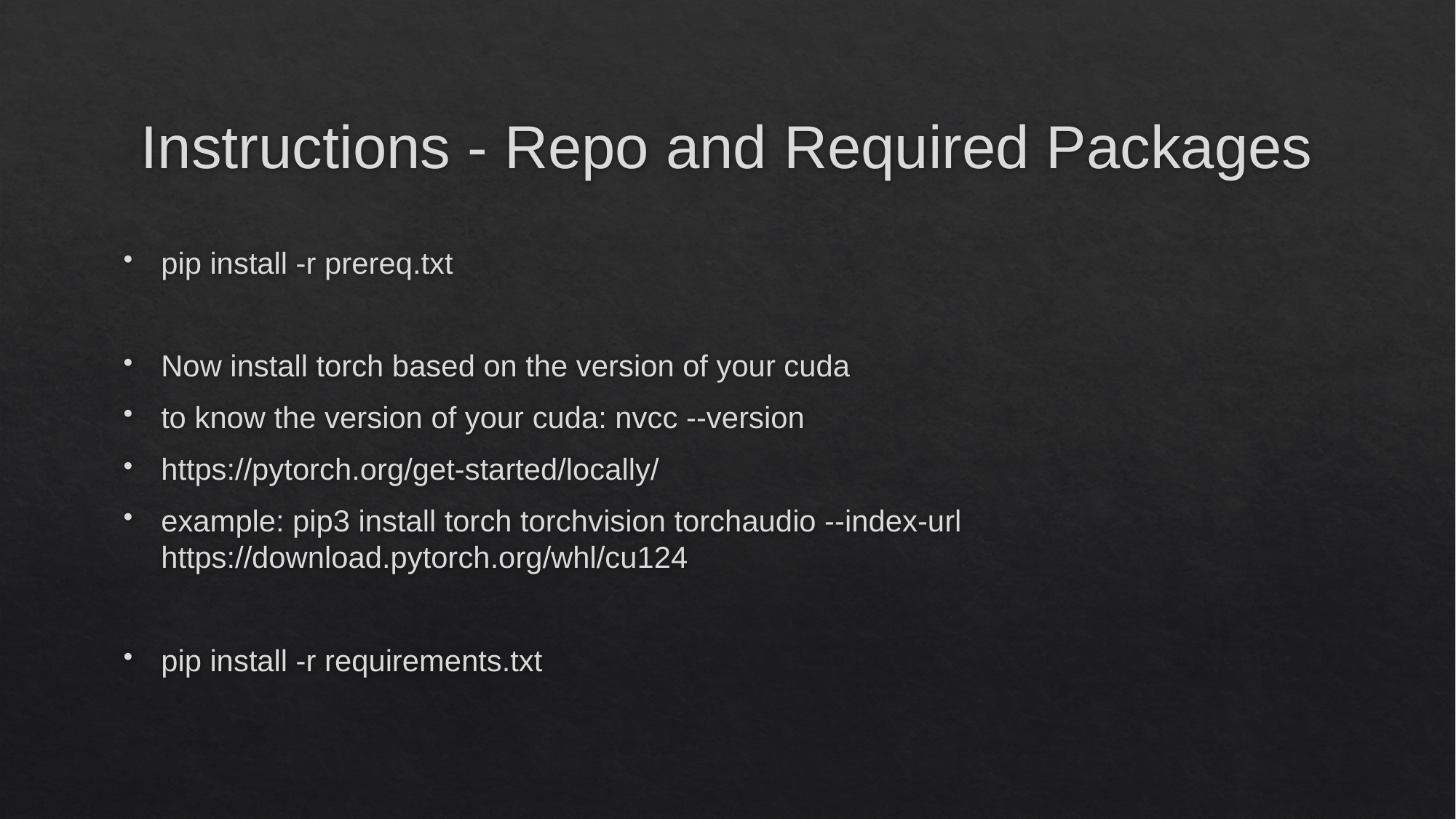

# Instructions - Repo and Required Packages
pip install -r prereq.txt

Now install torch based on the version of your cuda
to know the version of your cuda: nvcc --version
https://pytorch.org/get-started/locally/
example: pip3 install torch torchvision torchaudio --index-url https://download.pytorch.org/whl/cu124

pip install -r requirements.txt